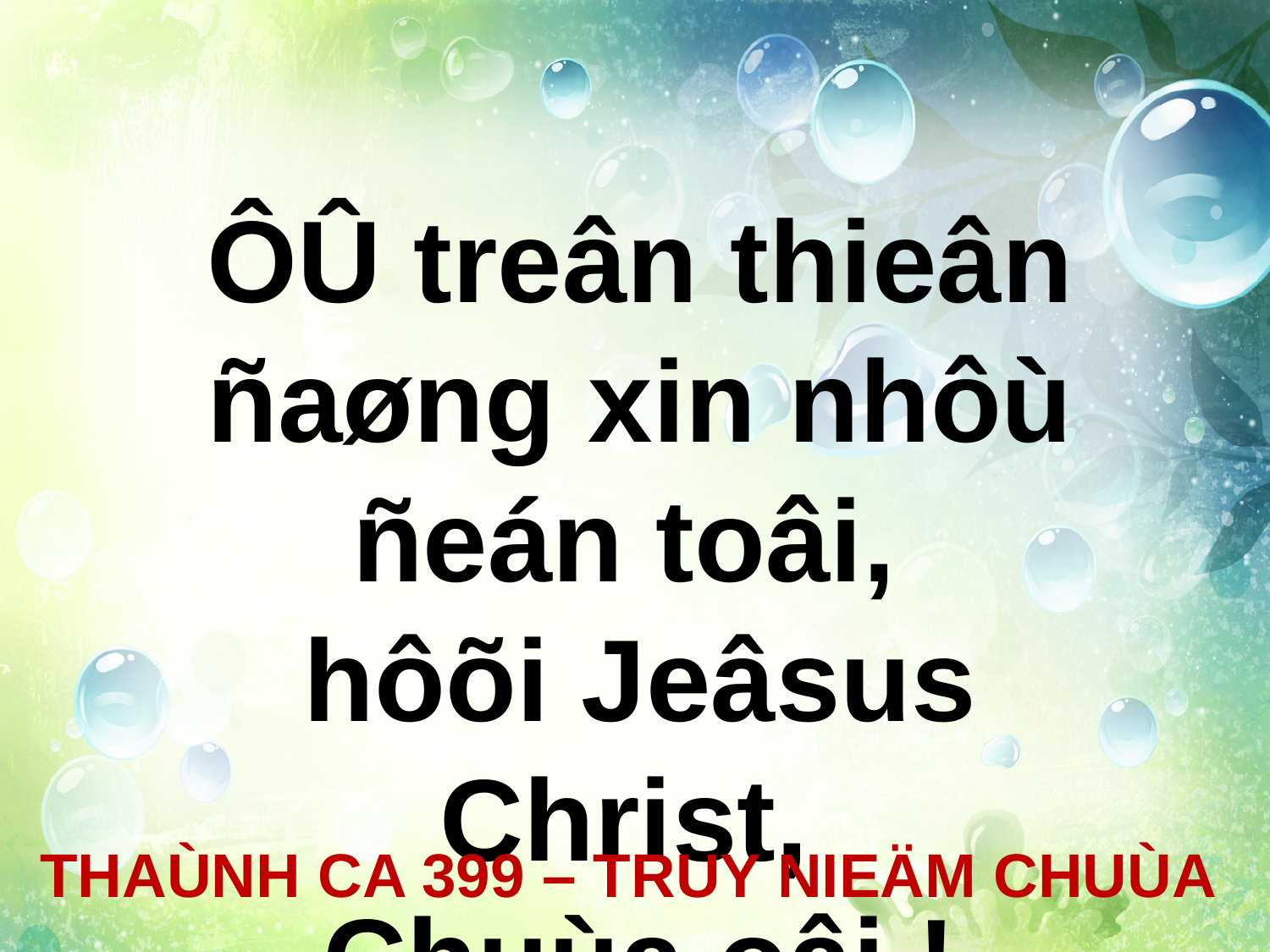

ÔÛ treân thieân ñaøng xin nhôù ñeán toâi,
hôõi Jeâsus Christ,
Chuùa oâi !
THAÙNH CA 399 – TRUY NIEÄM CHUÙA